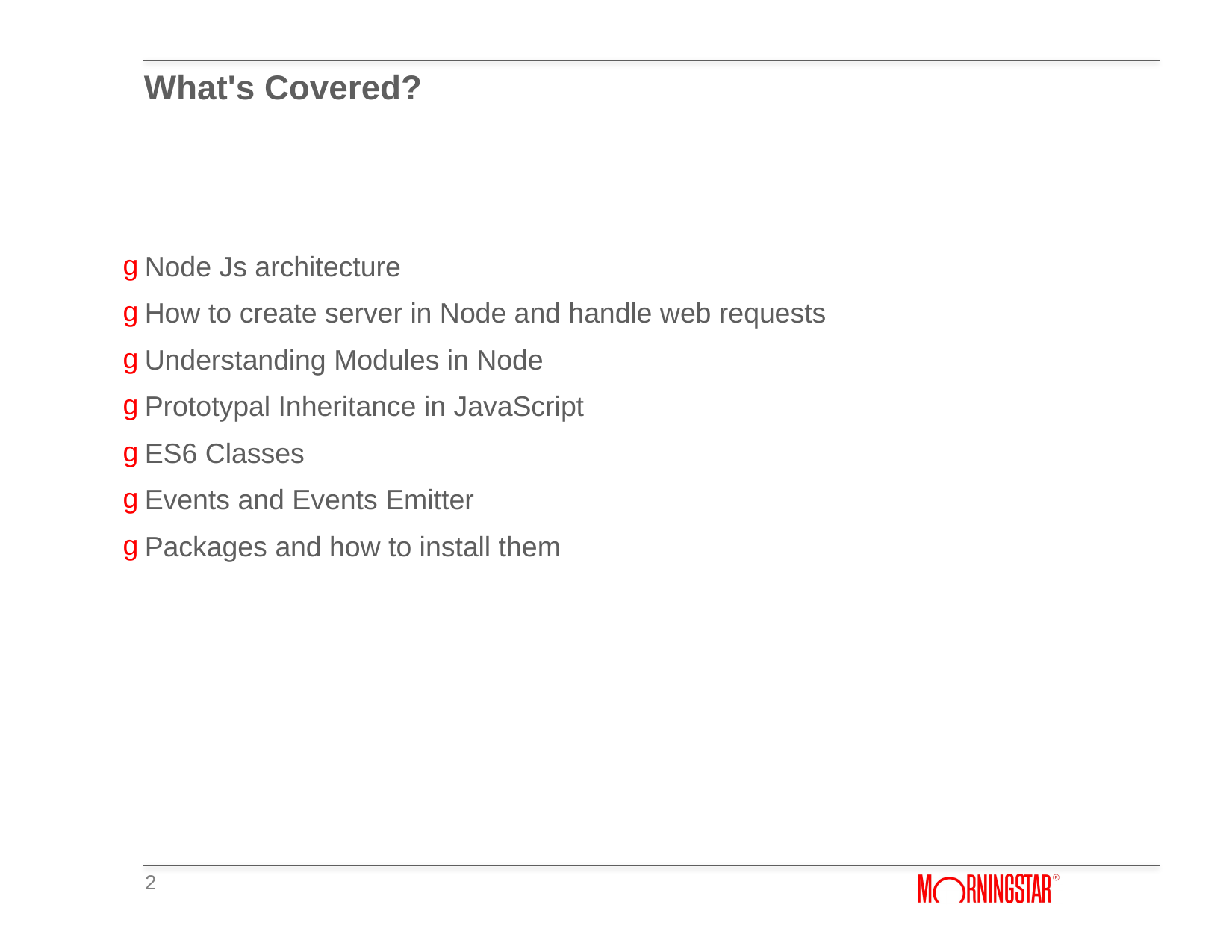

What's Covered?
Node Js architecture
How to create server in Node and handle web requests
Understanding Modules in Node
Prototypal Inheritance in JavaScript
ES6 Classes
Events and Events Emitter
Packages and how to install them

2